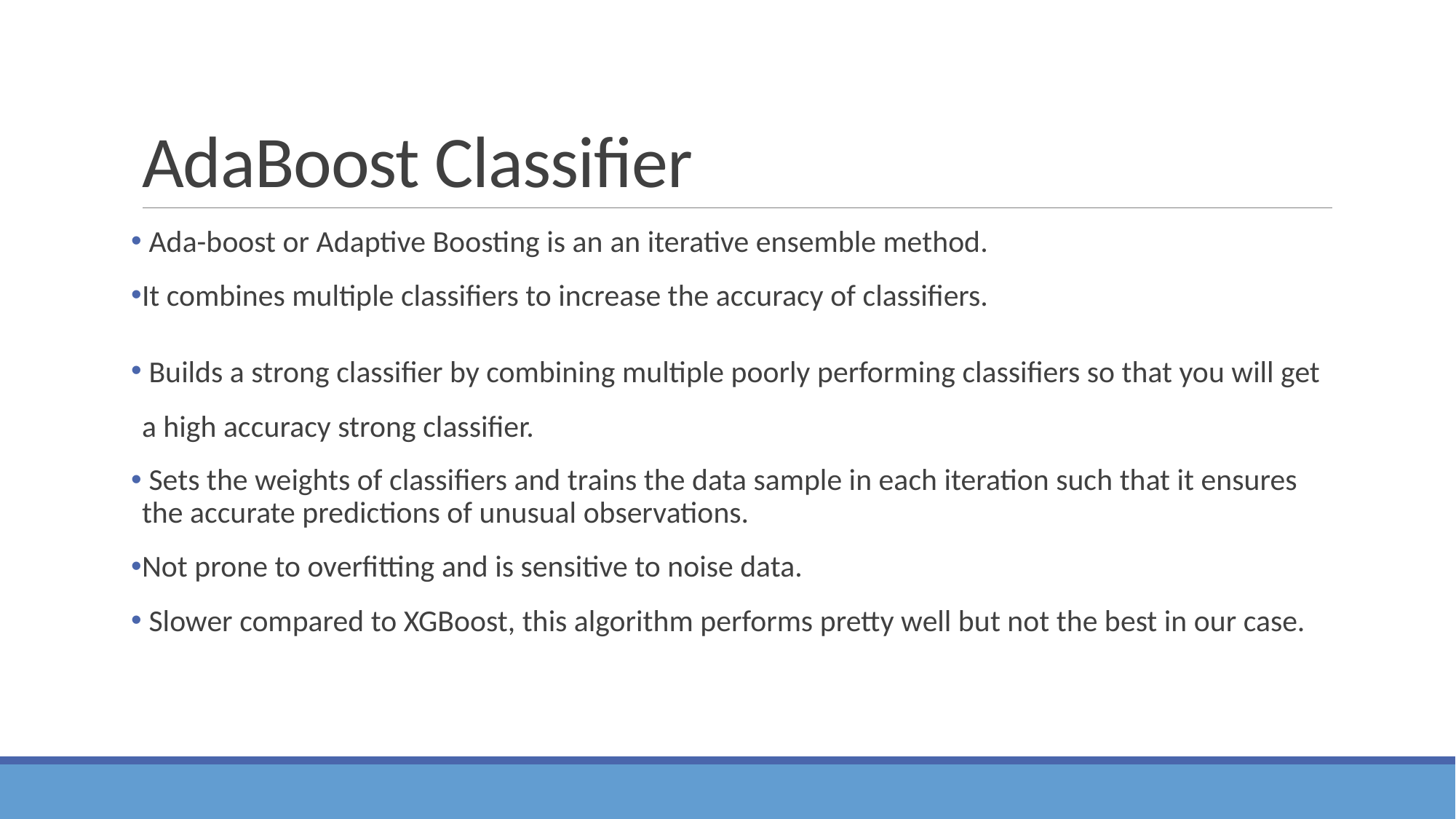

# AdaBoost Classifier
 Ada-boost or Adaptive Boosting is an an iterative ensemble method.
It combines multiple classifiers to increase the accuracy of classifiers.
 Builds a strong classifier by combining multiple poorly performing classifiers so that you will get a high accuracy strong classifier.
 Sets the weights of classifiers and trains the data sample in each iteration such that it ensures the accurate predictions of unusual observations.
Not prone to overfitting and is sensitive to noise data.
 Slower compared to XGBoost, this algorithm performs pretty well but not the best in our case.